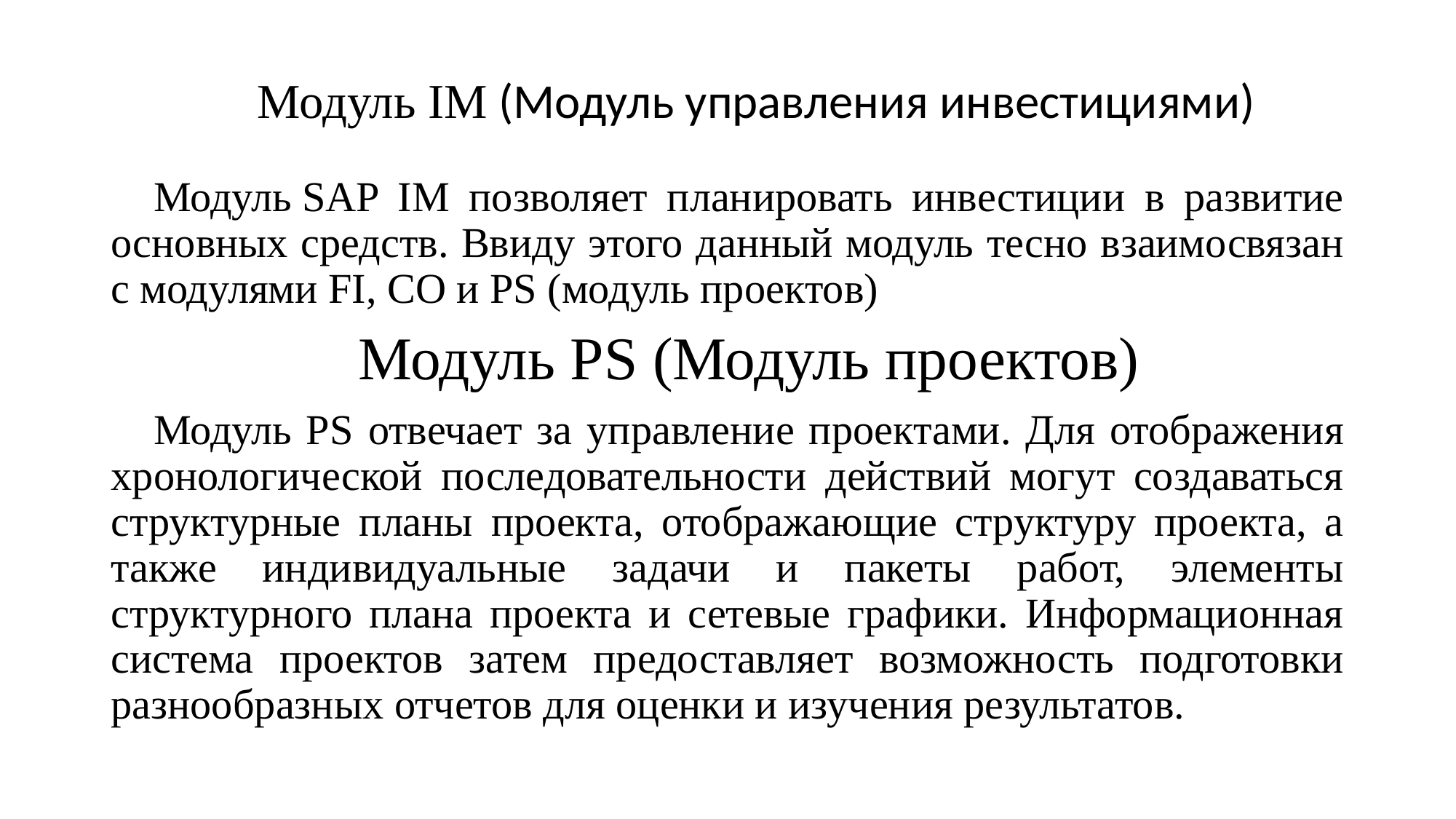

# Модуль IM (Модуль управления инвестициями)
Модуль SAP IM позволяет планировать инвестиции в развитие основных средств. Ввиду этого данный модуль тесно взаимосвязан с модулями FI, СО и PS (модуль проектов)
Модуль PS (Модуль проектов)
Модуль PS отвечает за управление проектами. Для отображения хронологической последовательности действий могут создаваться структурные планы проекта, отображающие структуру проекта, а также индивидуальные задачи и пакеты работ, элементы структурного плана проекта и сетевые графики. Информационная система проектов затем предоставляет возможность подготовки разнообразных отчетов для оценки и изучения результатов.